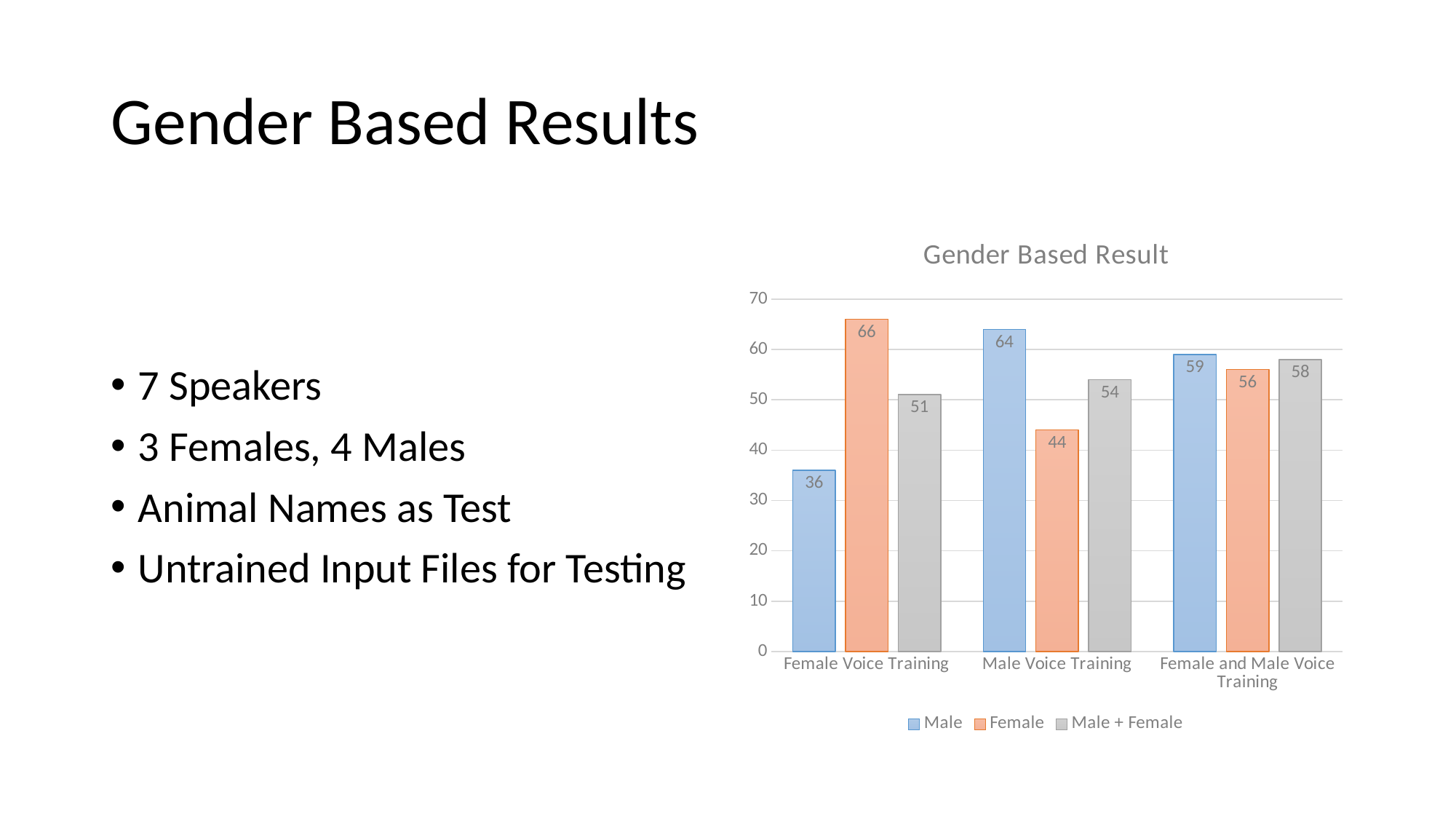

# Gender Based Results
7 Speakers
3 Females, 4 Males
Animal Names as Test
Untrained Input Files for Testing

### Chart: Gender Based Result

| Category | Male | Female | Male + Female |
|---|---|---|---|
| Female Voice Training | 36.0 | 66.0 | 51.0 |
| Male Voice Training | 64.0 | 44.0 | 54.0 |
| Female and Male Voice Training | 59.0 | 56.0 | 58.0 |